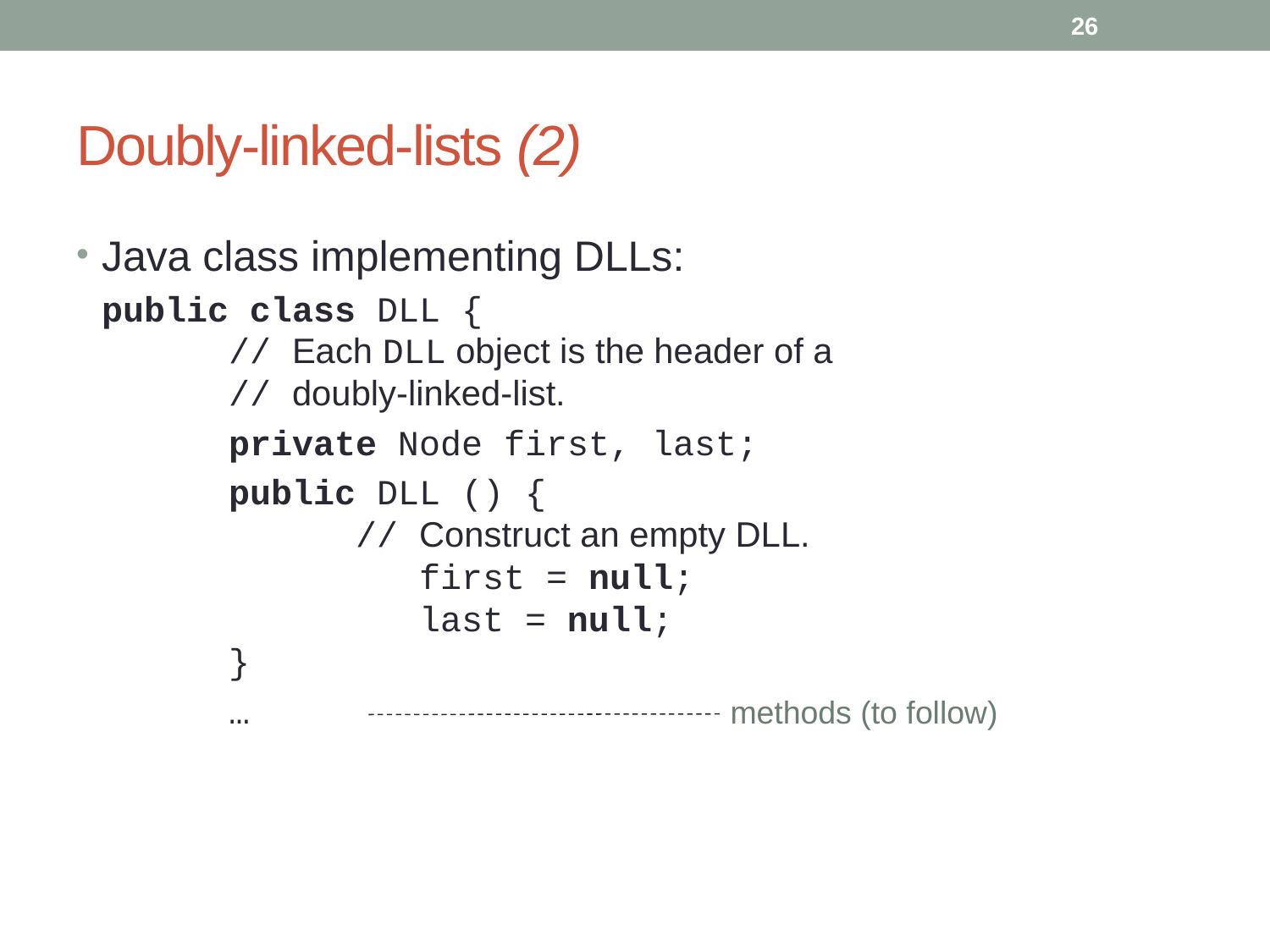

26
# Doubly-linked-lists (2)
Java class implementing DLLs:
	public class DLL {
	// Each DLL object is the header of a
	// doubly-linked-list.
		private Node first, last;
		public DLL () {
		// Construct an empty DLL.
		   first = null;
		   last = null;
	}
		…
methods (to follow)